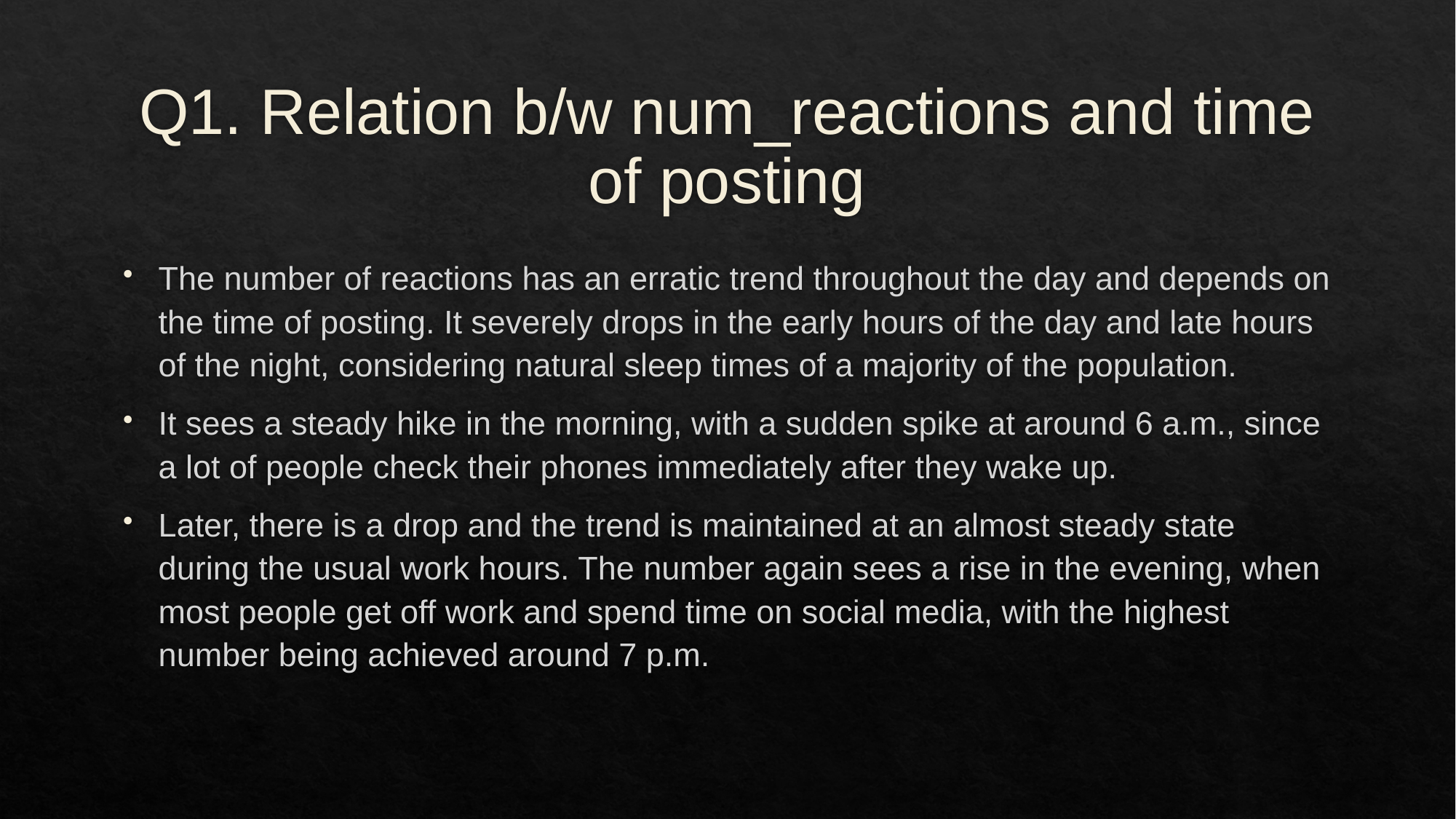

# Q1. Relation b/w num_reactions and time of posting
The number of reactions has an erratic trend throughout the day and depends on the time of posting. It severely drops in the early hours of the day and late hours of the night, considering natural sleep times of a majority of the population.
It sees a steady hike in the morning, with a sudden spike at around 6 a.m., since a lot of people check their phones immediately after they wake up.
Later, there is a drop and the trend is maintained at an almost steady state during the usual work hours. The number again sees a rise in the evening, when most people get off work and spend time on social media, with the highest number being achieved around 7 p.m.